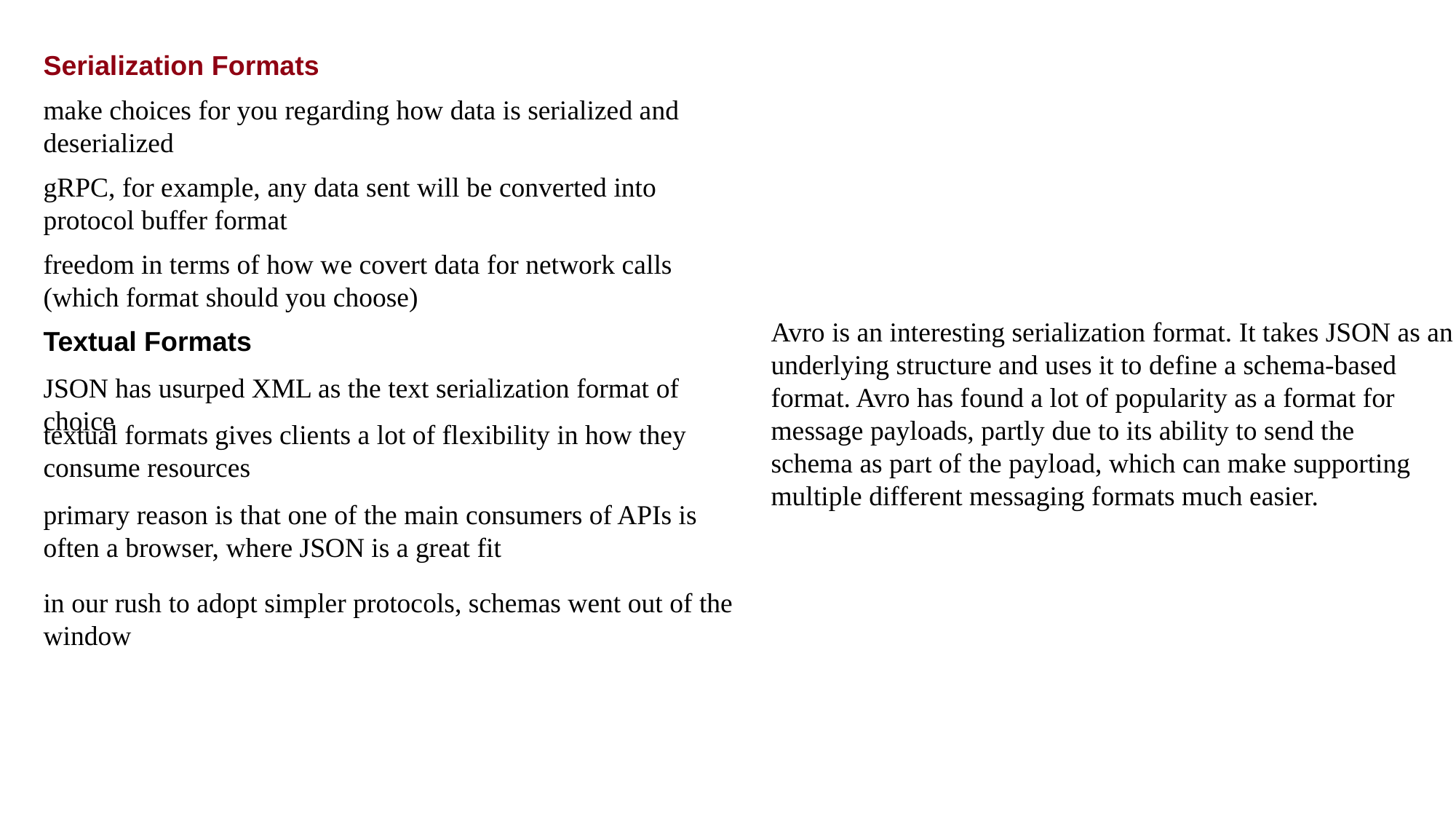

Serialization Formats
make choices for you regarding how data is serialized and deserialized
gRPC, for example, any data sent will be converted into
protocol buffer format
freedom in terms of how we covert data for network calls (which format should you choose)
Avro is an interesting serialization format. It takes JSON as an underlying structure and uses it to define a schema-based format. Avro has found a lot of popularity as a format for message payloads, partly due to its ability to send the
schema as part of the payload, which can make supporting multiple different messaging formats much easier.
Textual Formats
JSON has usurped XML as the text serialization format of choice
textual formats gives clients a lot of flexibility in how they
consume resources
primary reason is that one of the main consumers of APIs is often a browser, where JSON is a great fit
in our rush to adopt simpler protocols, schemas went out of the window